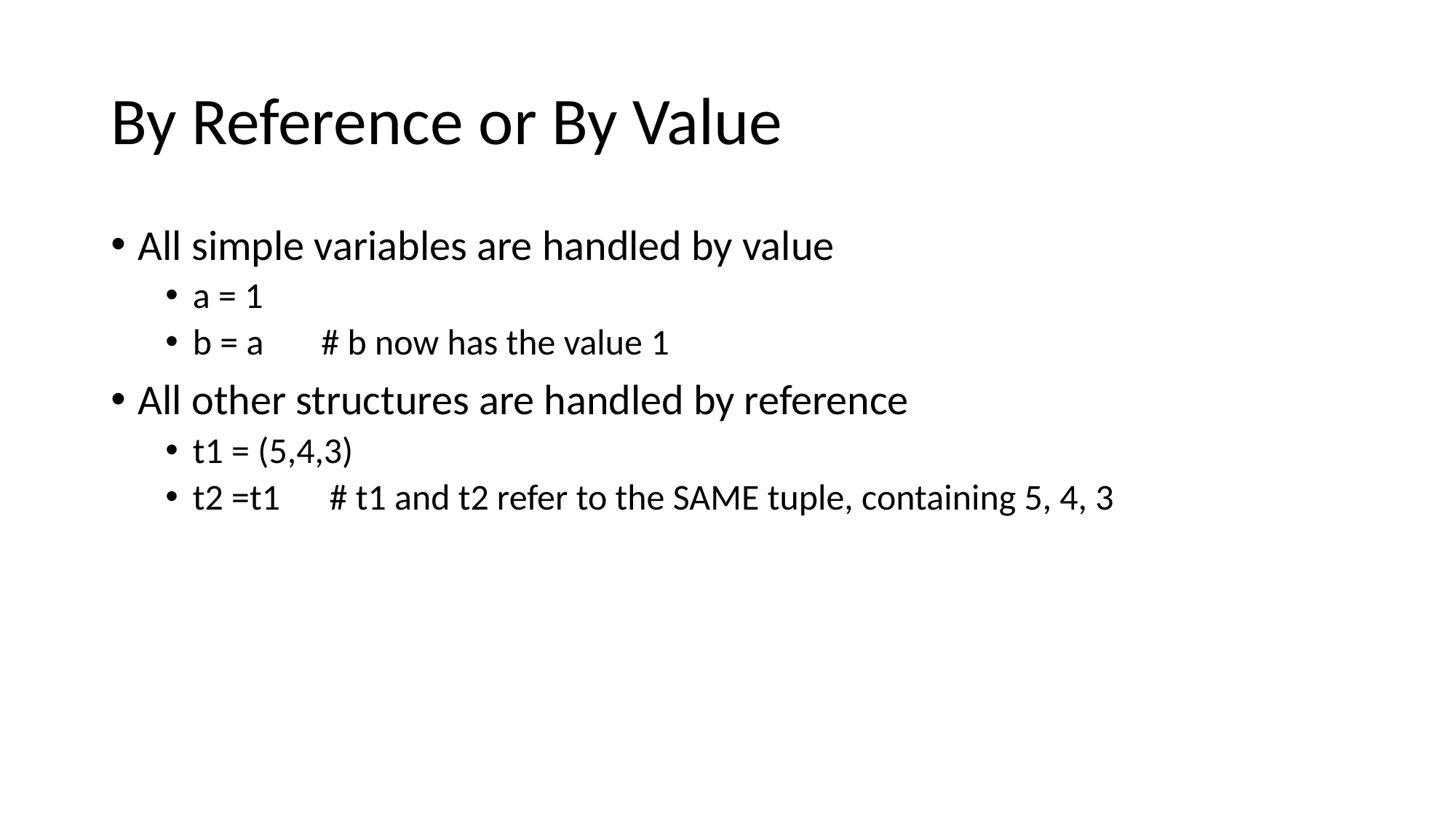

# By Reference or By Value
All simple variables are handled by value
a = 1
b = a       # b now has the value 1
All other structures are handled by reference
t1 = (5,4,3)
t2 =t1      # t1 and t2 refer to the SAME tuple, containing 5, 4, 3